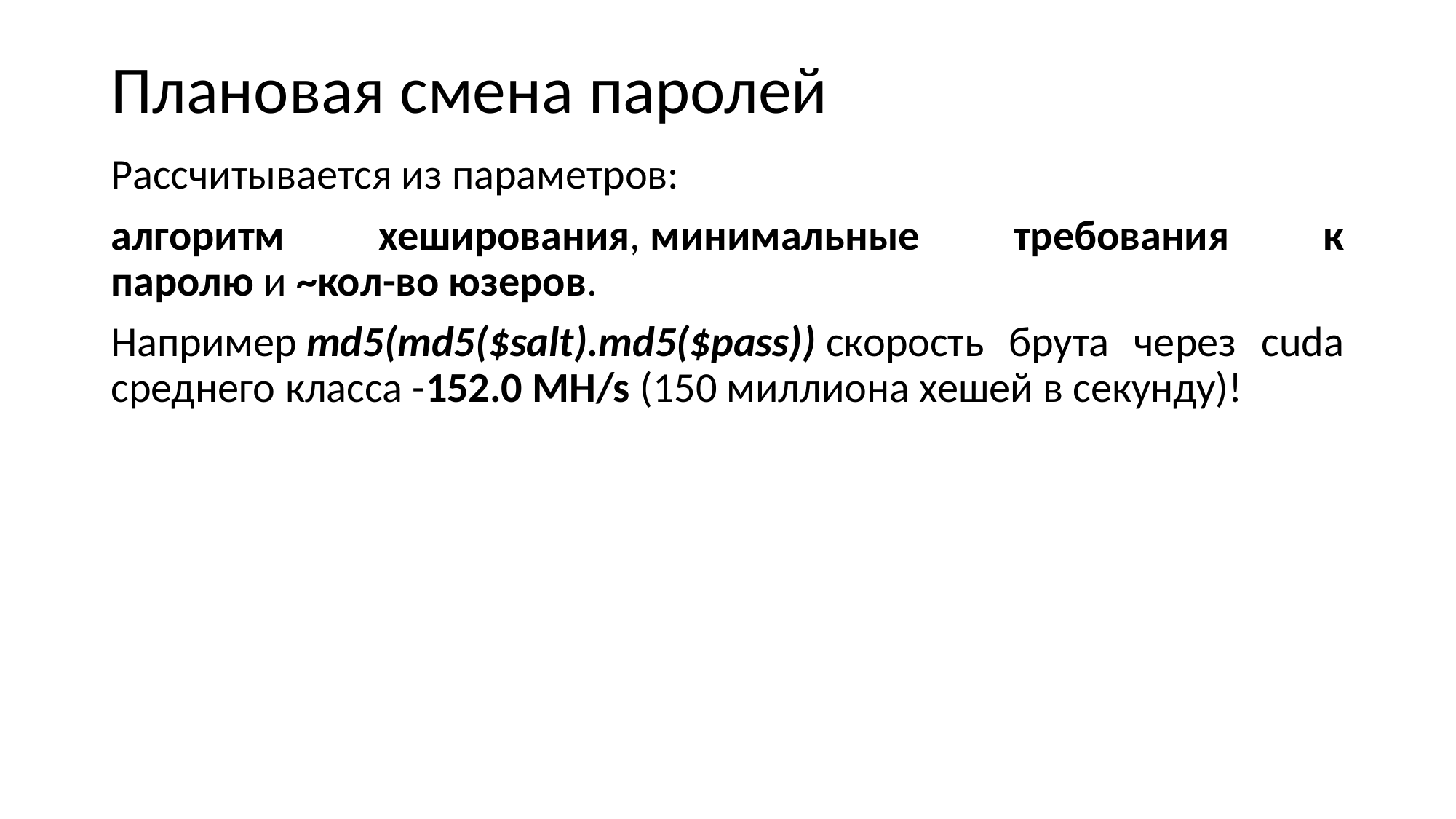

# Плановая смена паролей
Рассчитывается из параметров:
алгоритм хеширования, минимальные требования к паролю и ~кол-во юзеров.
Например md5(md5($salt).md5($pass)) скорость брута через cuda среднего класса -152.0 MH/s (150 миллиона хешей в секунду)!